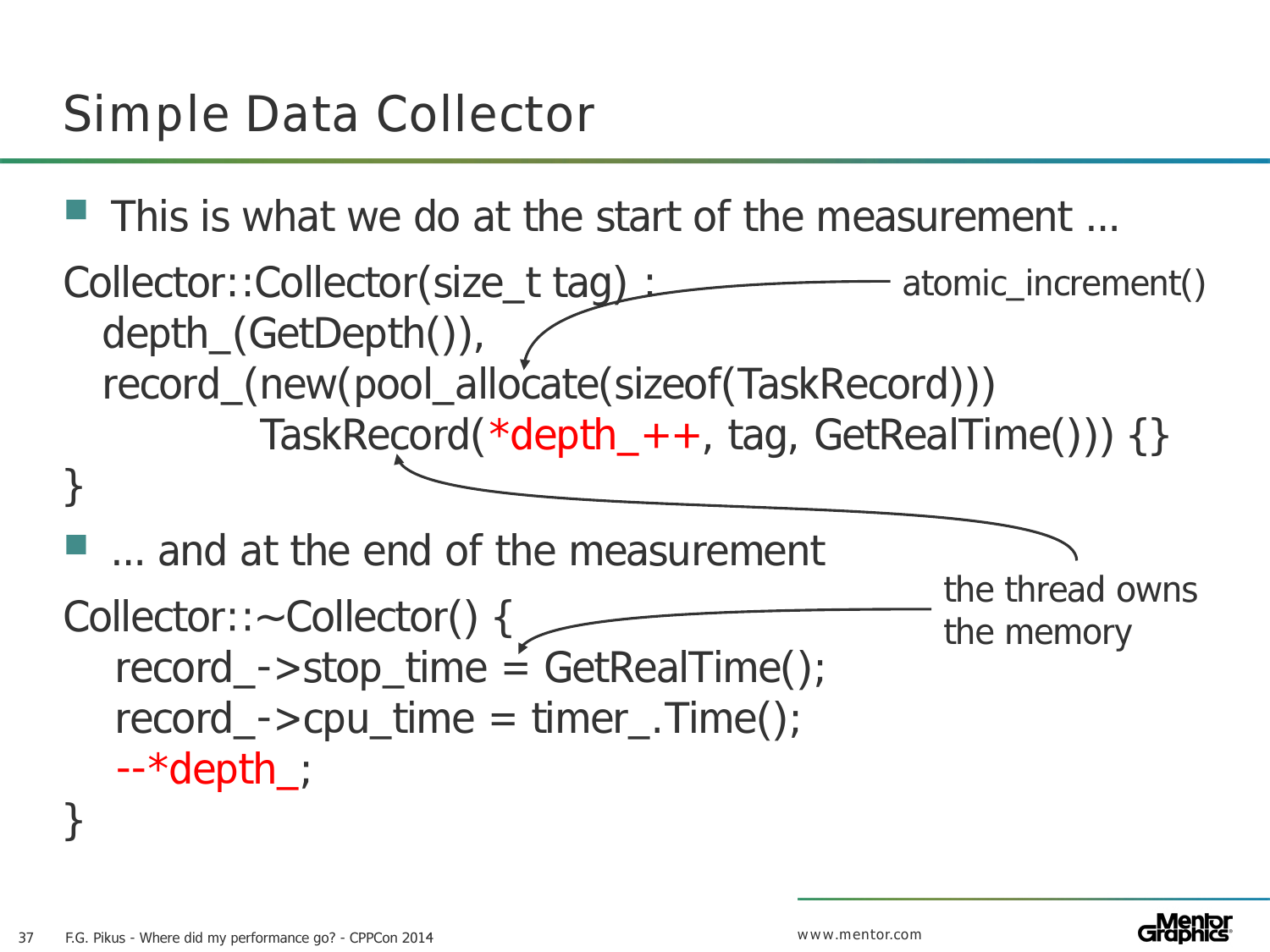

# Simple Data Collector
This is what we do at the start of the measurement …
Collector::Collector(size_t tag) :
   depth_(GetDepth()),
   record_(new(pool_allocate(sizeof(TaskRecord)))
               TaskRecord(*depth_++, tag, GetRealTime())) {}
}
… and at the end of the measurement
Collector::~Collector() {
    record_->stop_time = GetRealTime();
    record_->cpu_time = timer_.Time();
    --*depth_;
}
atomic_increment()

the thread owns the memory

F.G. Pikus - Where did my performance go? - CPPCon 2014
37